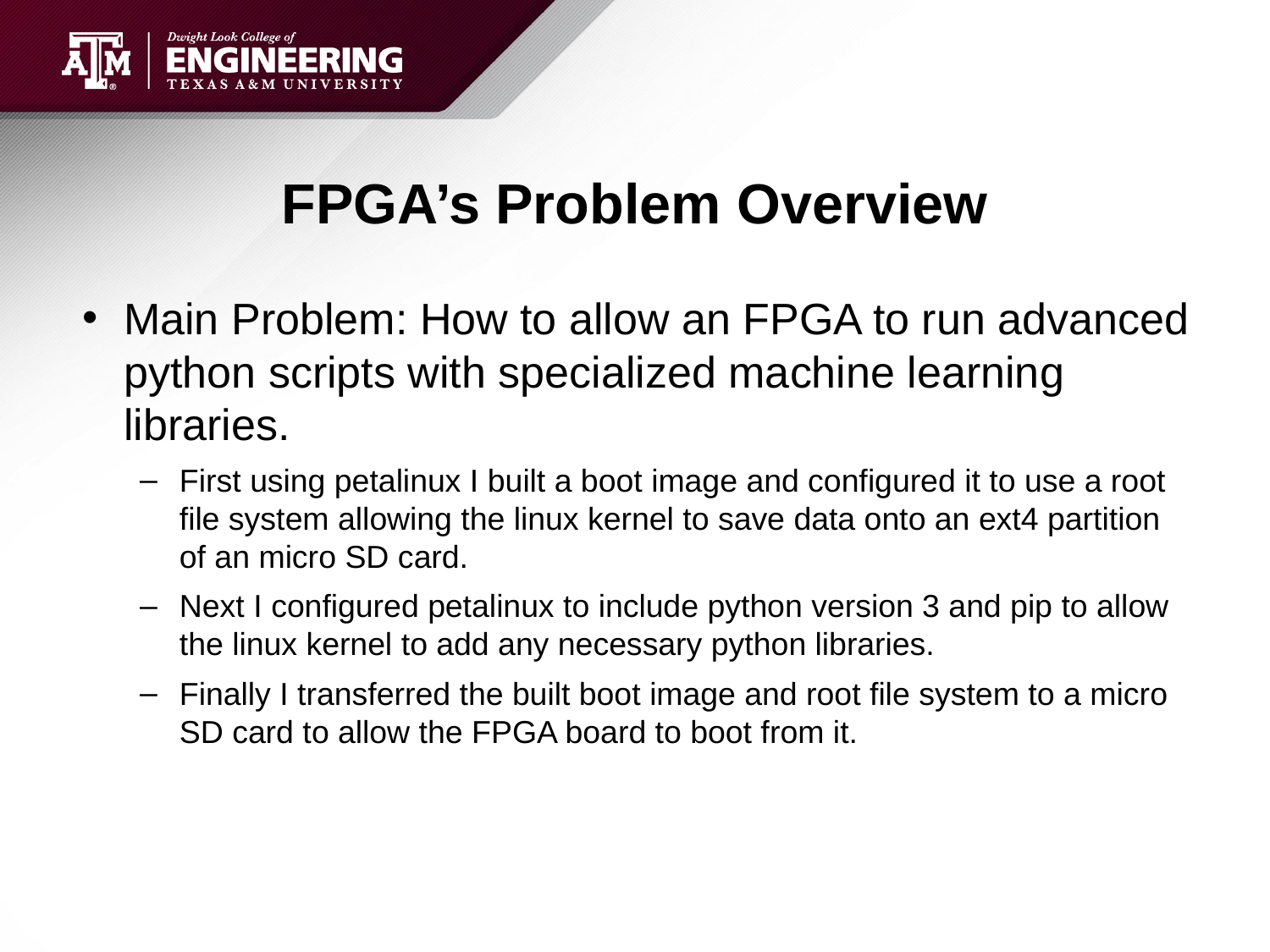

# FPGA’s Problem Overview
Main Problem: How to allow an FPGA to run advanced python scripts with specialized machine learning libraries.
First using petalinux I built a boot image and configured it to use a root file system allowing the linux kernel to save data onto an ext4 partition of an micro SD card.
Next I configured petalinux to include python version 3 and pip to allow the linux kernel to add any necessary python libraries.
Finally I transferred the built boot image and root file system to a micro SD card to allow the FPGA board to boot from it.